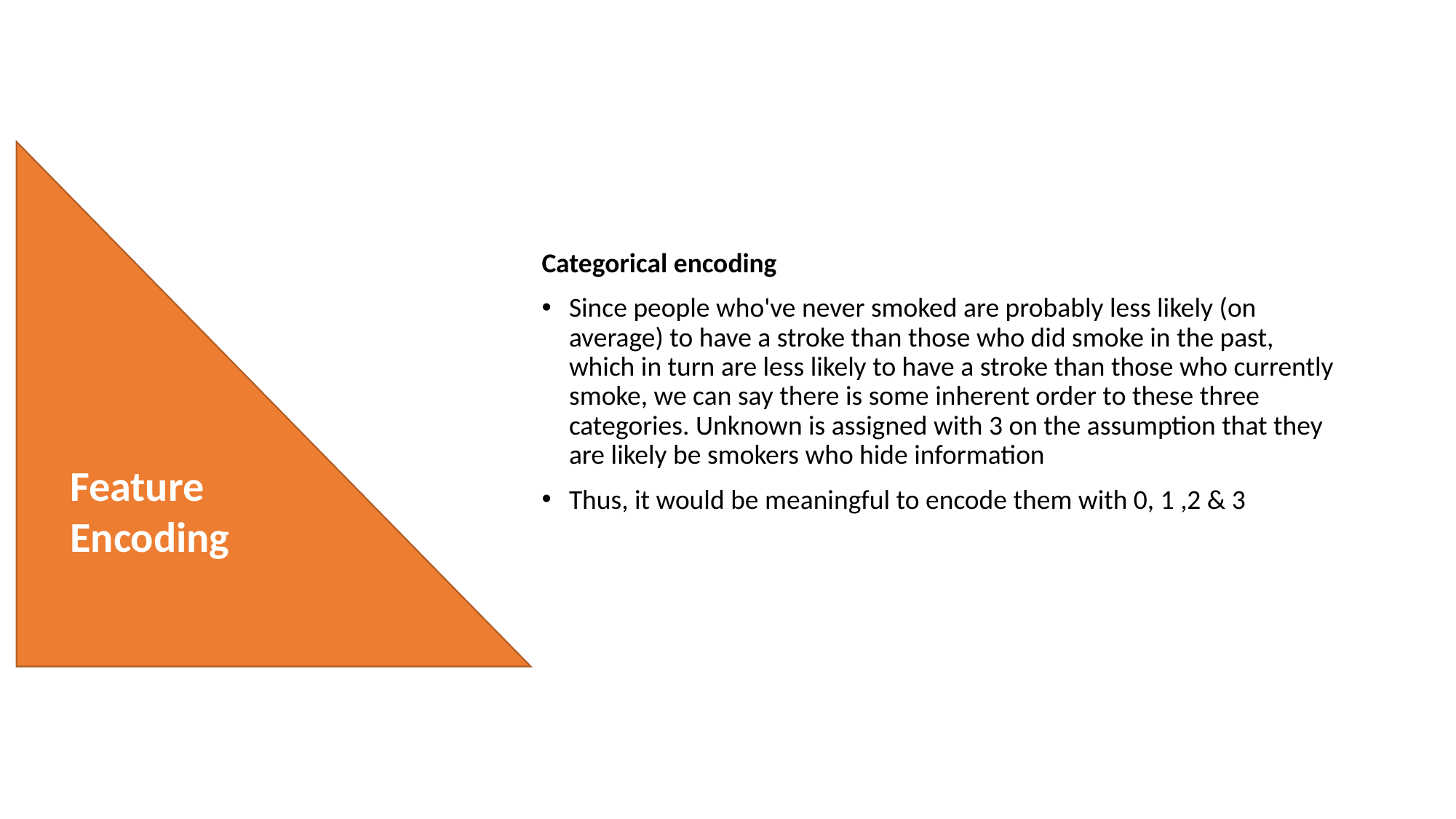

Categorical encoding
Since people who've never smoked are probably less likely (on average) to have a stroke than those who did smoke in the past, which in turn are less likely to have a stroke than those who currently smoke, we can say there is some inherent order to these three categories. Unknown is assigned with 3 on the assumption that they are likely be smokers who hide information
Thus, it would be meaningful to encode them with 0, 1 ,2 & 3

# Problem Statement Overview
Feature Encoding